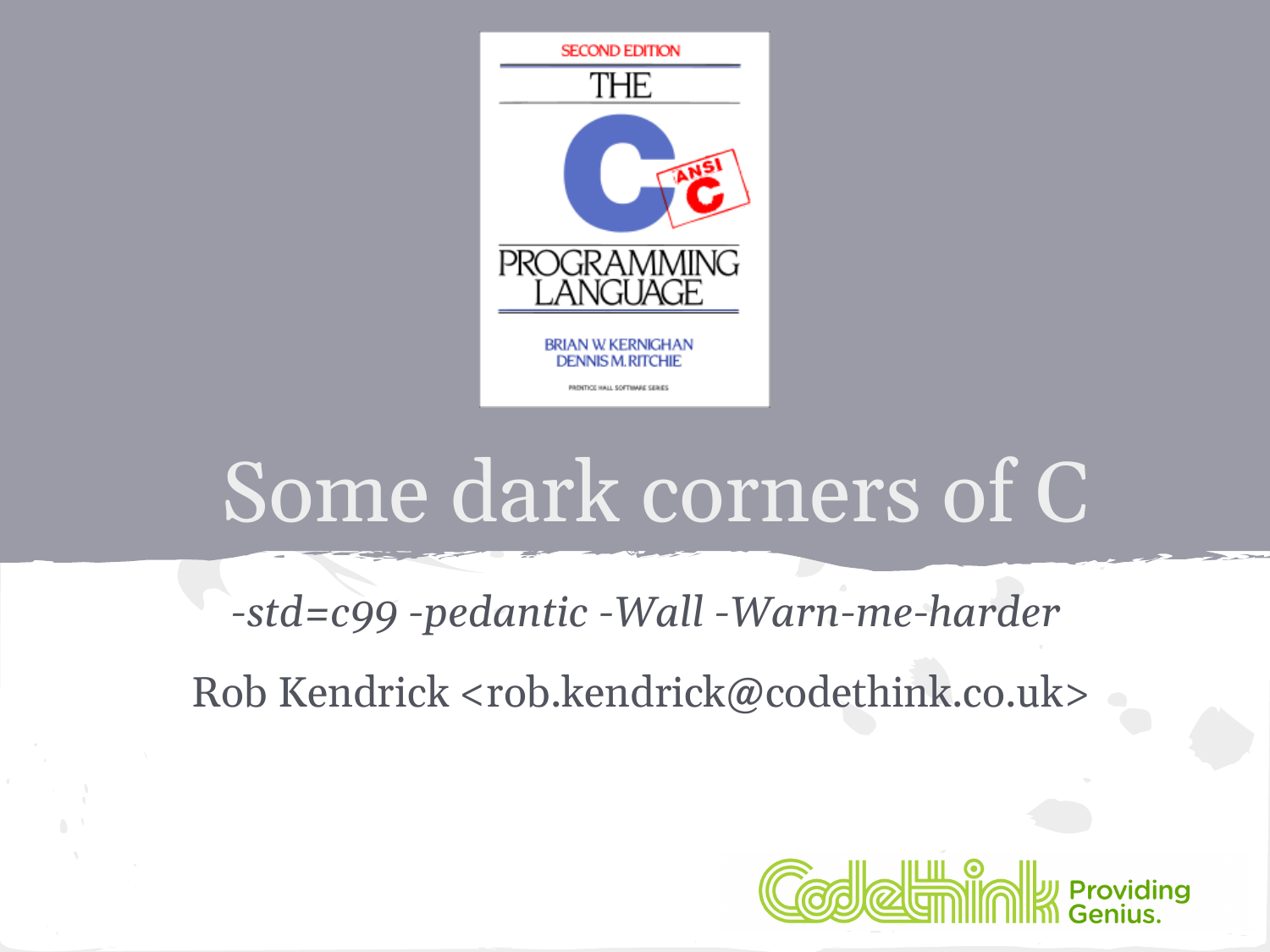

# Some dark corners of C
-std=c99 -pedantic -Wall -Warn-me-harder
Rob Kendrick <rob.kendrick@codethink.co.uk>
Stolen from Rob Kendrick <rjek+dark corners@rjek.com>